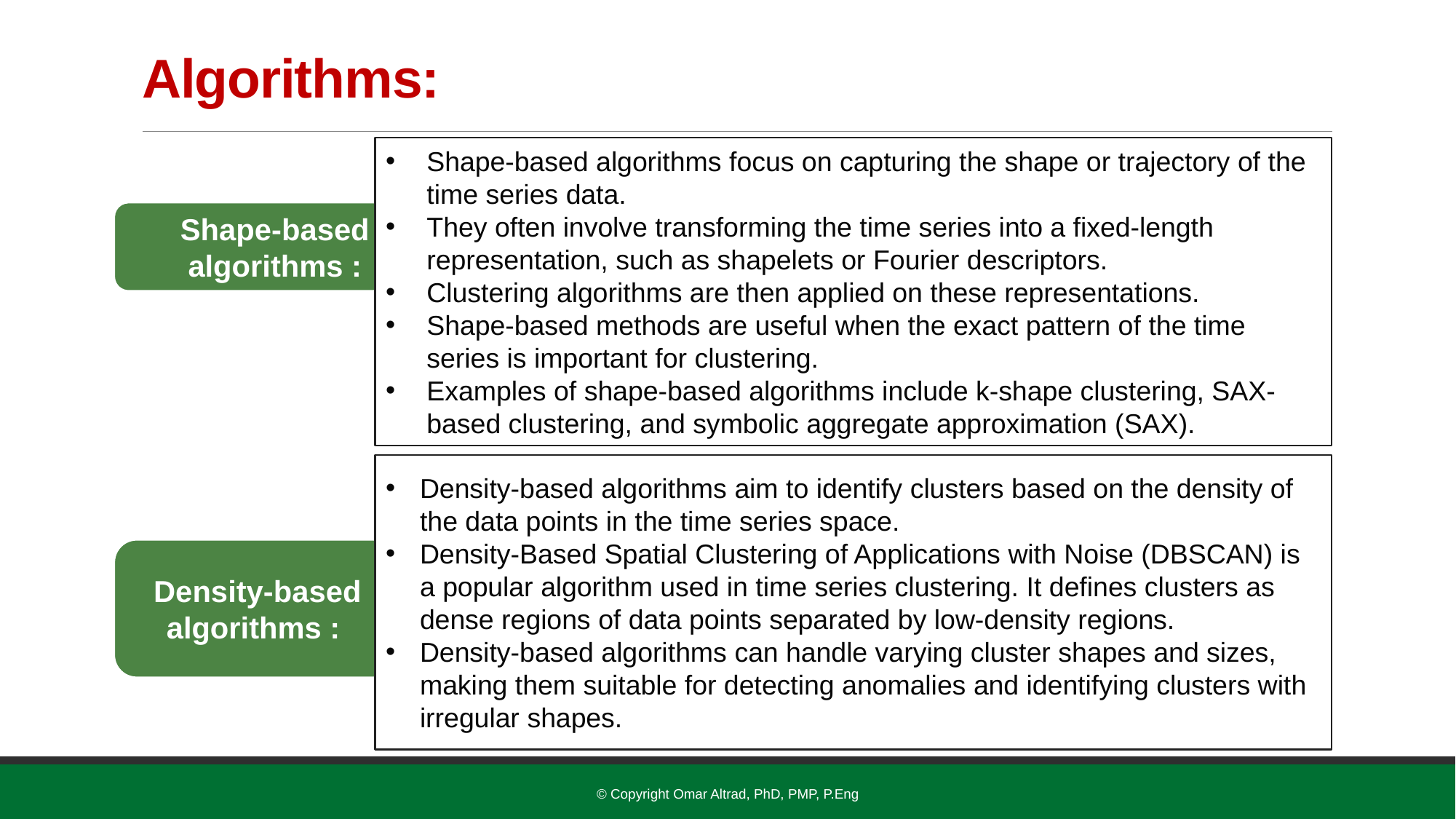

# Algorithms:
Shape-based algorithms focus on capturing the shape or trajectory of the time series data.
They often involve transforming the time series into a fixed-length representation, such as shapelets or Fourier descriptors.
Clustering algorithms are then applied on these representations.
Shape-based methods are useful when the exact pattern of the time series is important for clustering.
Examples of shape-based algorithms include k-shape clustering, SAX-based clustering, and symbolic aggregate approximation (SAX).
Shape-based algorithms :
Density-based algorithms aim to identify clusters based on the density of the data points in the time series space.
Density-Based Spatial Clustering of Applications with Noise (DBSCAN) is a popular algorithm used in time series clustering. It defines clusters as dense regions of data points separated by low-density regions.
Density-based algorithms can handle varying cluster shapes and sizes, making them suitable for detecting anomalies and identifying clusters with irregular shapes.
Density-based algorithms :
© Copyright Omar Altrad, PhD, PMP, P.Eng